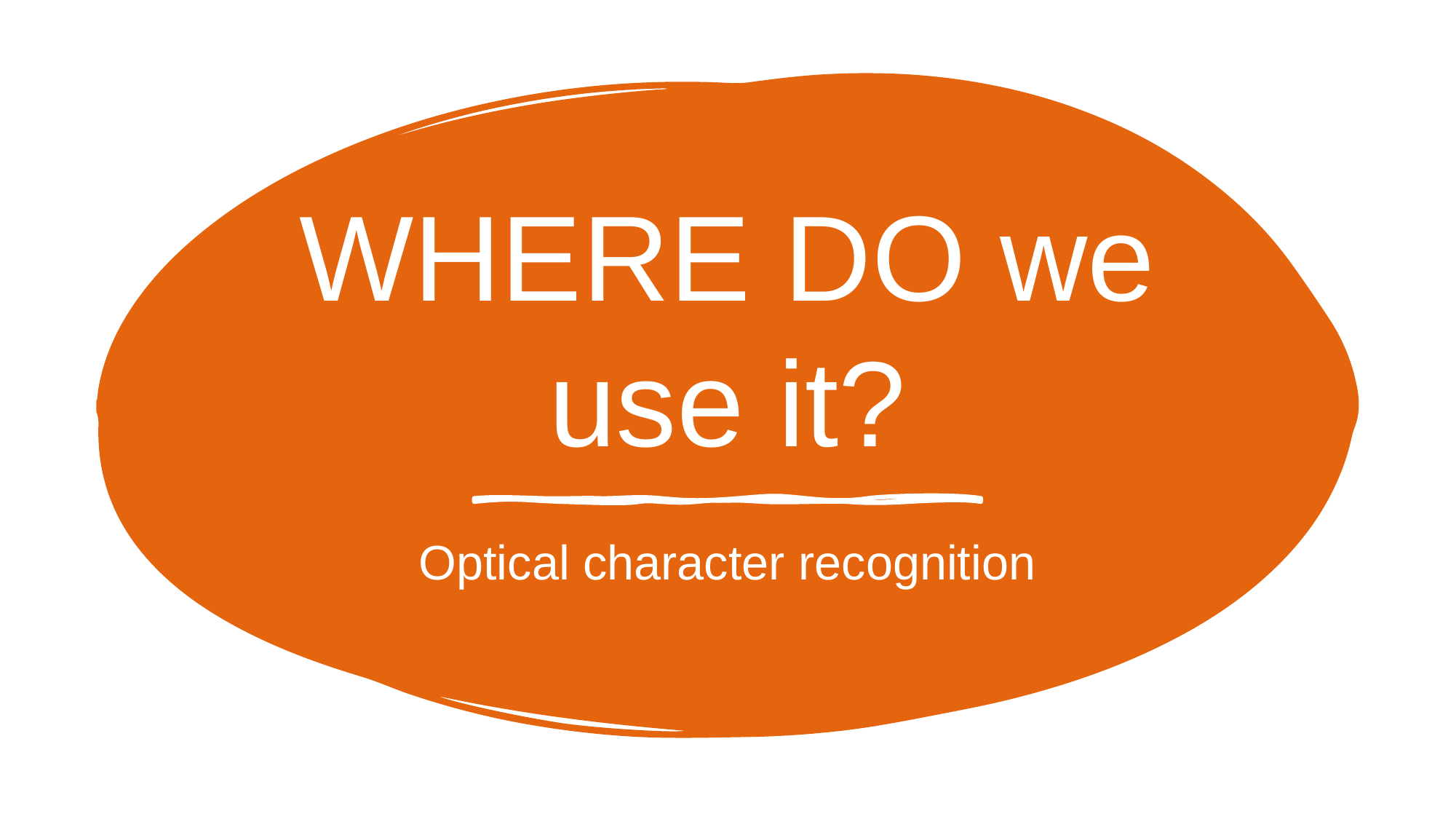

# WHERE DO we use it?
Optical character recognition